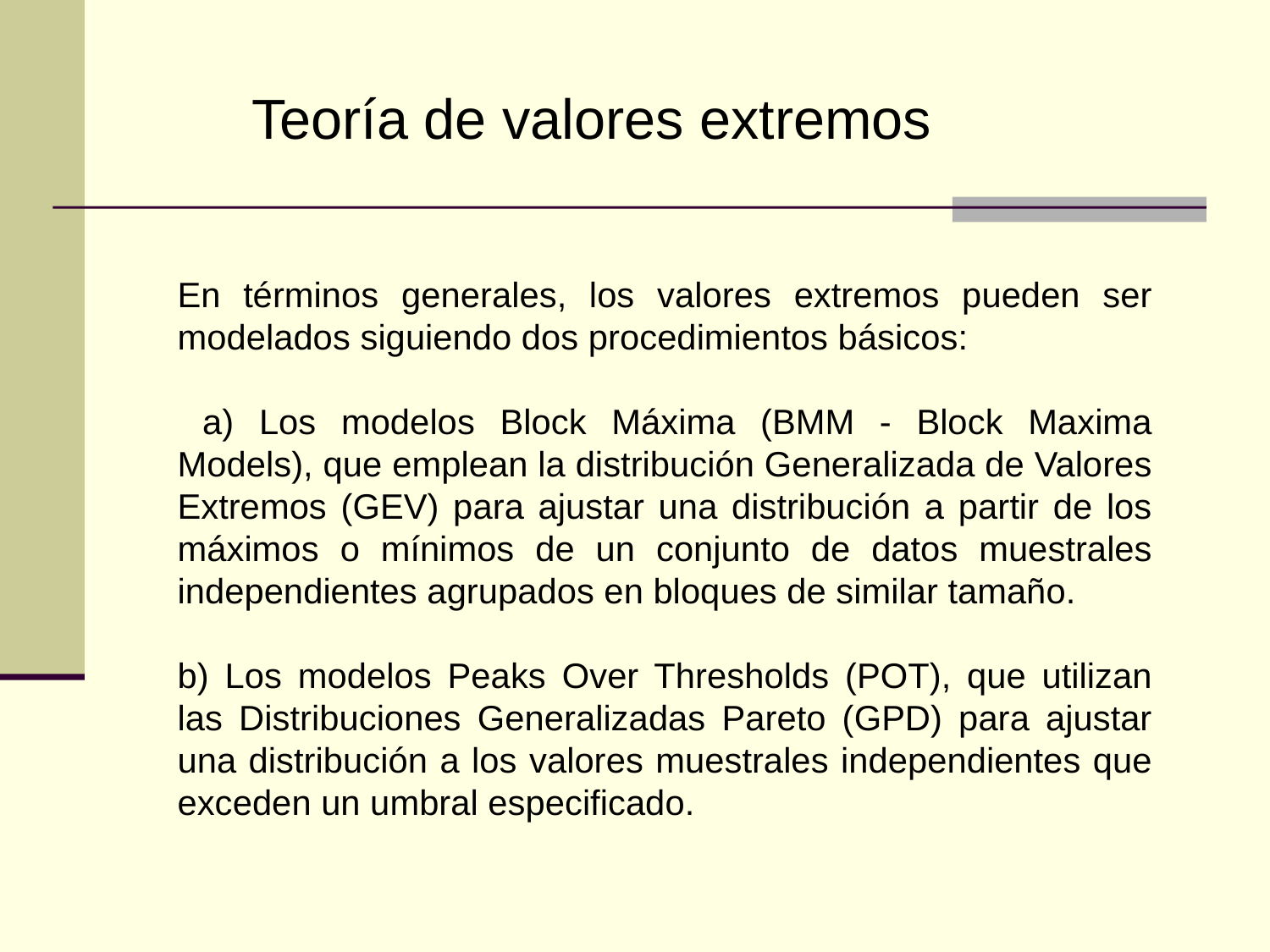

Teoría de valores extremos
En términos generales, los valores extremos pueden ser modelados siguiendo dos procedimientos básicos:

 a) Los modelos Block Máxima (BMM - Block Maxima Models), que emplean la distribución Generalizada de Valores Extremos (GEV) para ajustar una distribución a partir de los máximos o mínimos de un conjunto de datos muestrales independientes agrupados en bloques de similar tamaño.

b) Los modelos Peaks Over Thresholds (POT), que utilizan las Distribuciones Generalizadas Pareto (GPD) para ajustar una distribución a los valores muestrales independientes que exceden un umbral especificado.